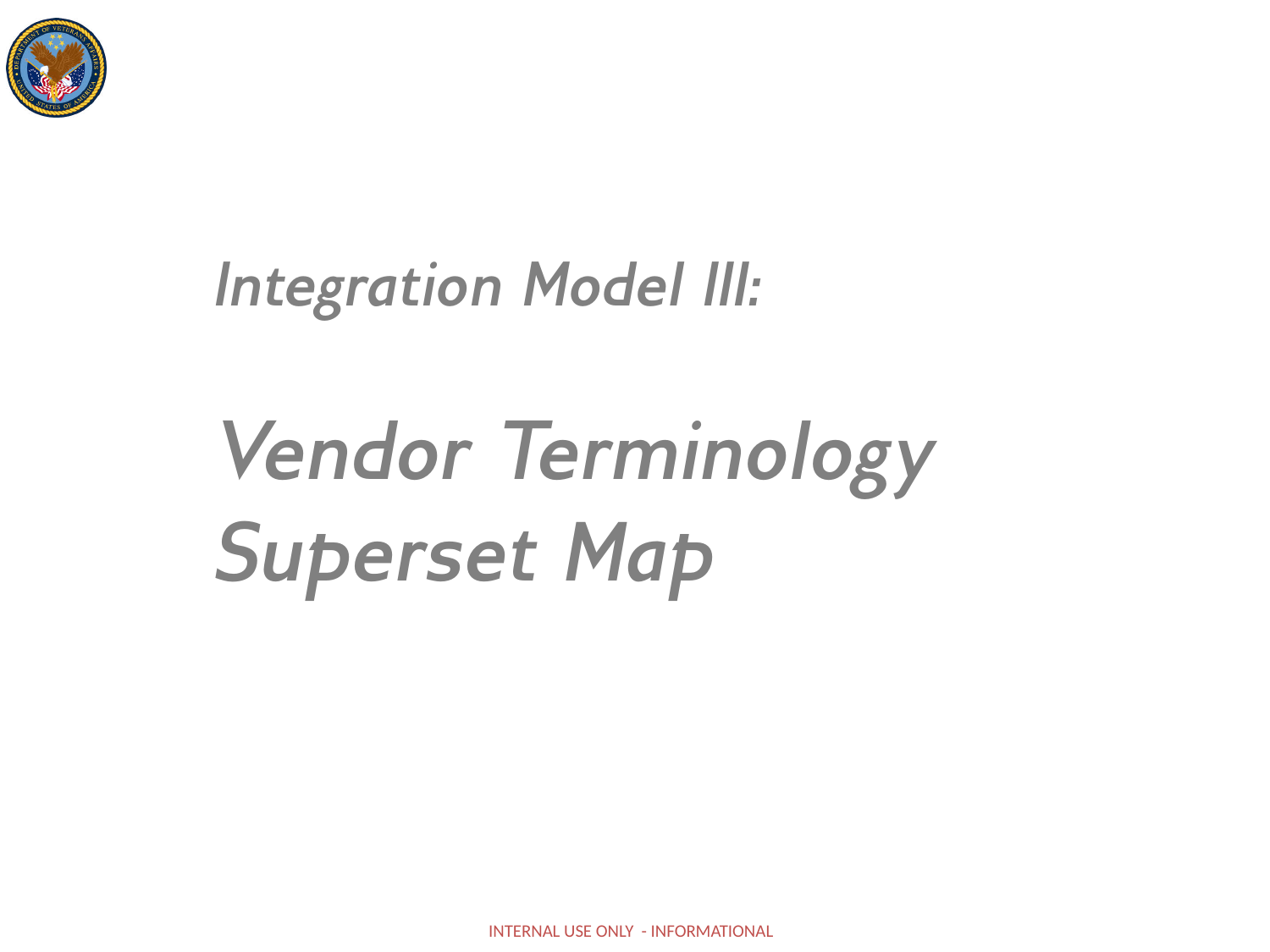

# Integration Model III: Vendor Terminology Superset Map